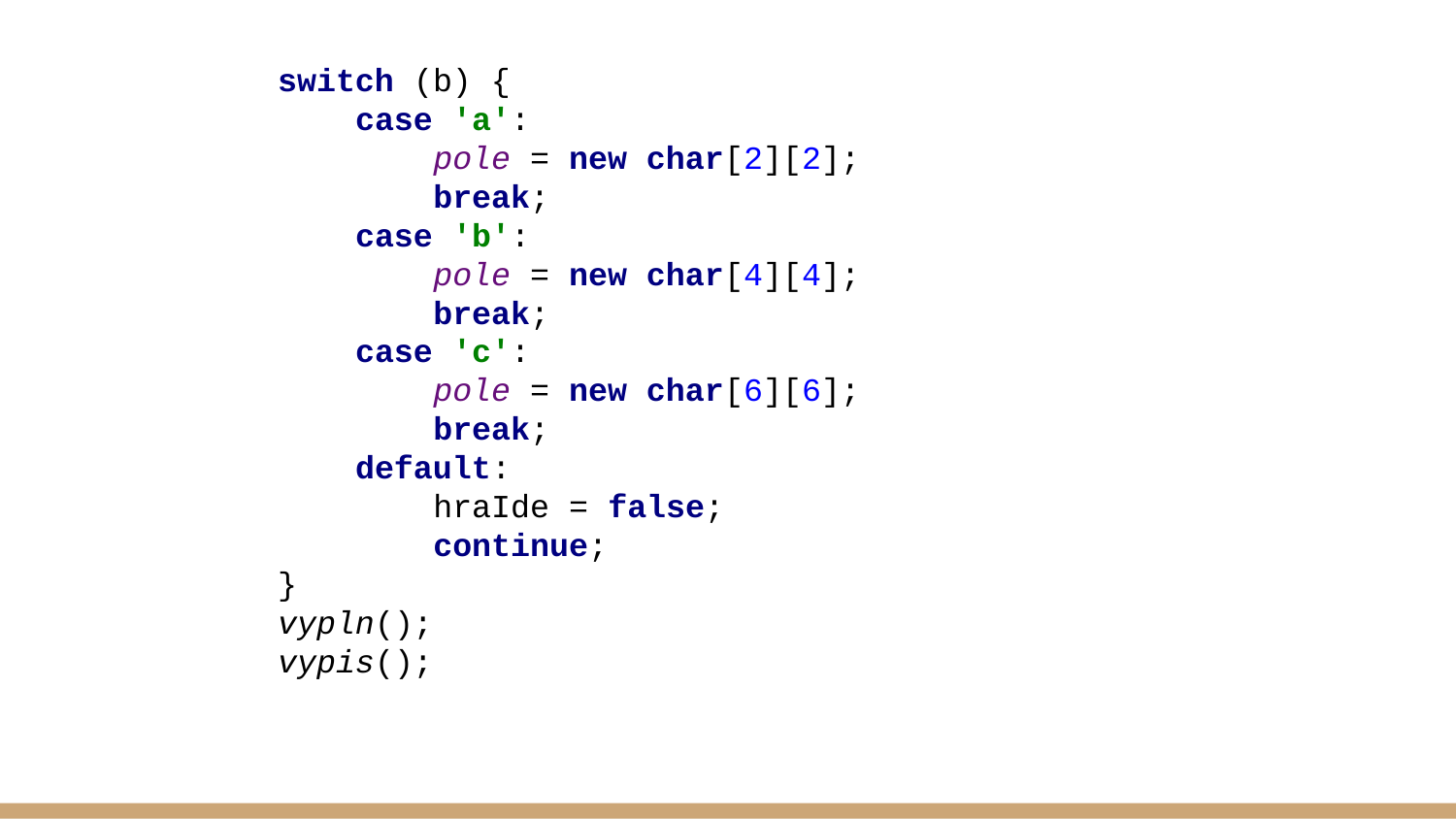

switch (b) {
               case 'a':
                   pole = new char[2][2];
                   break;
               case 'b':
                   pole = new char[4][4];
                   break;
               case 'c':
                   pole = new char[6][6];
                   break;
               default:
                   hraIde = false;
                   continue;
           }
           vypln();
           vypis();